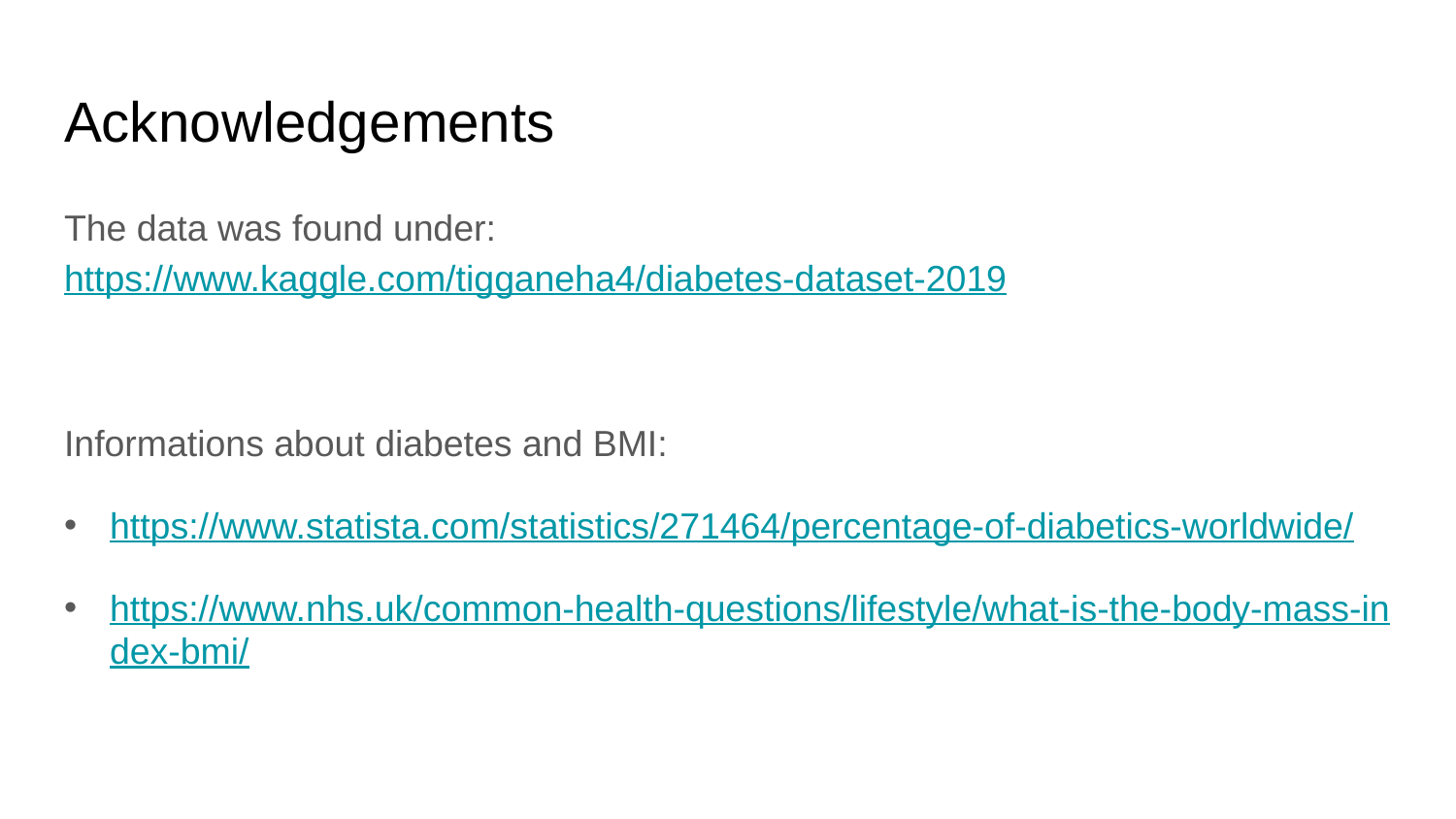

# Acknowledgements
The data was found under:
https://www.kaggle.com/tigganeha4/diabetes-dataset-2019

Informations about diabetes and BMI:
https://www.statista.com/statistics/271464/percentage-of-diabetics-worldwide/
https://www.nhs.uk/common-health-questions/lifestyle/what-is-the-body-mass-index-bmi/